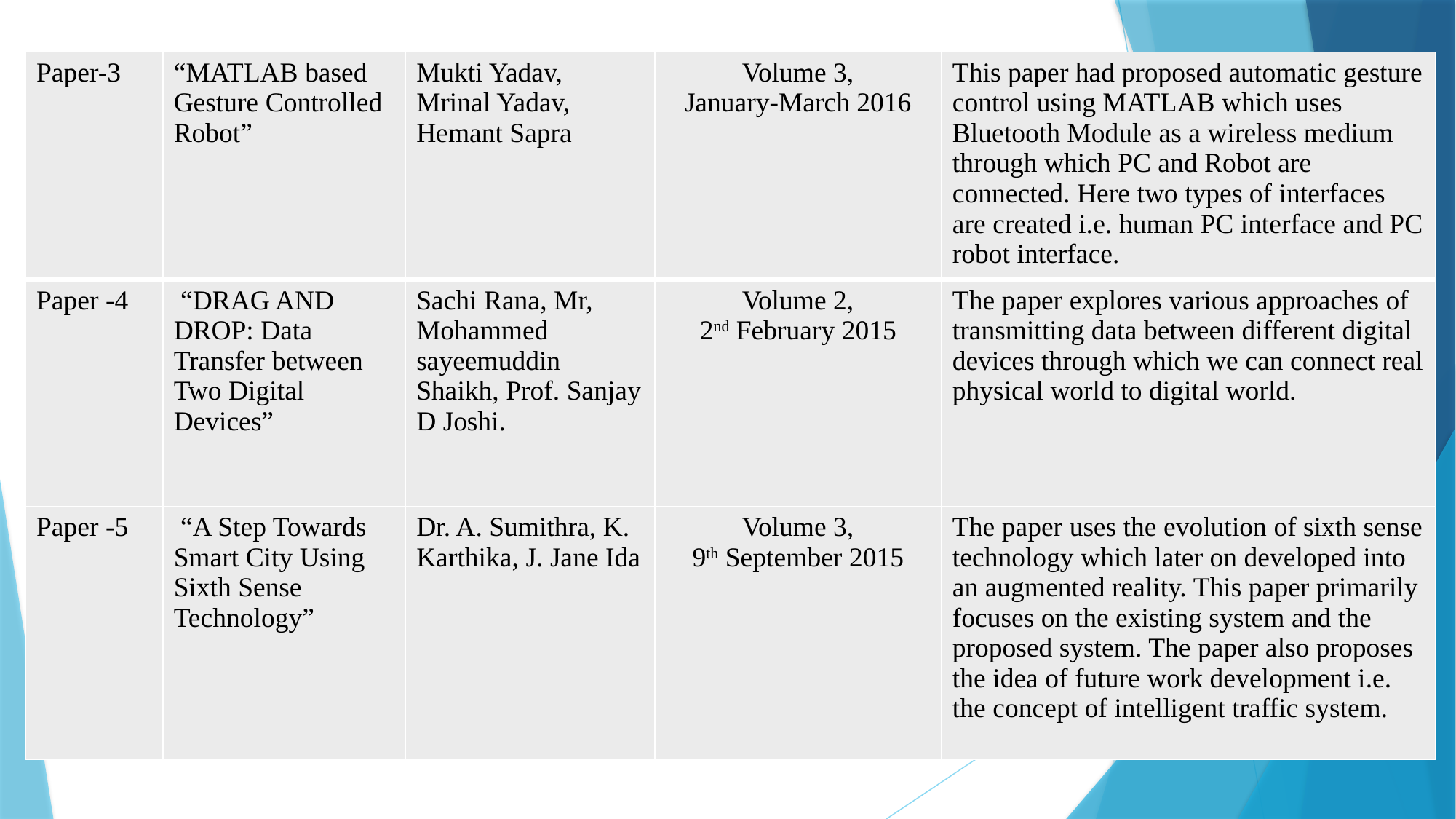

| Paper-3 | “MATLAB based Gesture Controlled Robot” | Mukti Yadav, Mrinal Yadav, Hemant Sapra | Volume 3, January-March 2016 | This paper had proposed automatic gesture control using MATLAB which uses Bluetooth Module as a wireless medium through which PC and Robot are connected. Here two types of interfaces are created i.e. human PC interface and PC robot interface. |
| --- | --- | --- | --- | --- |
| Paper -4 | “DRAG AND DROP: Data Transfer between Two Digital Devices” | Sachi Rana, Mr, Mohammed sayeemuddin Shaikh, Prof. Sanjay D Joshi. | Volume 2, 2nd February 2015 | The paper explores various approaches of transmitting data between different digital devices through which we can connect real physical world to digital world. |
| Paper -5 | “A Step Towards Smart City Using Sixth Sense Technology” | Dr. A. Sumithra, K. Karthika, J. Jane Ida | Volume 3, 9th September 2015 | The paper uses the evolution of sixth sense technology which later on developed into an augmented reality. This paper primarily focuses on the existing system and the proposed system. The paper also proposes the idea of future work development i.e. the concept of intelligent traffic system. |